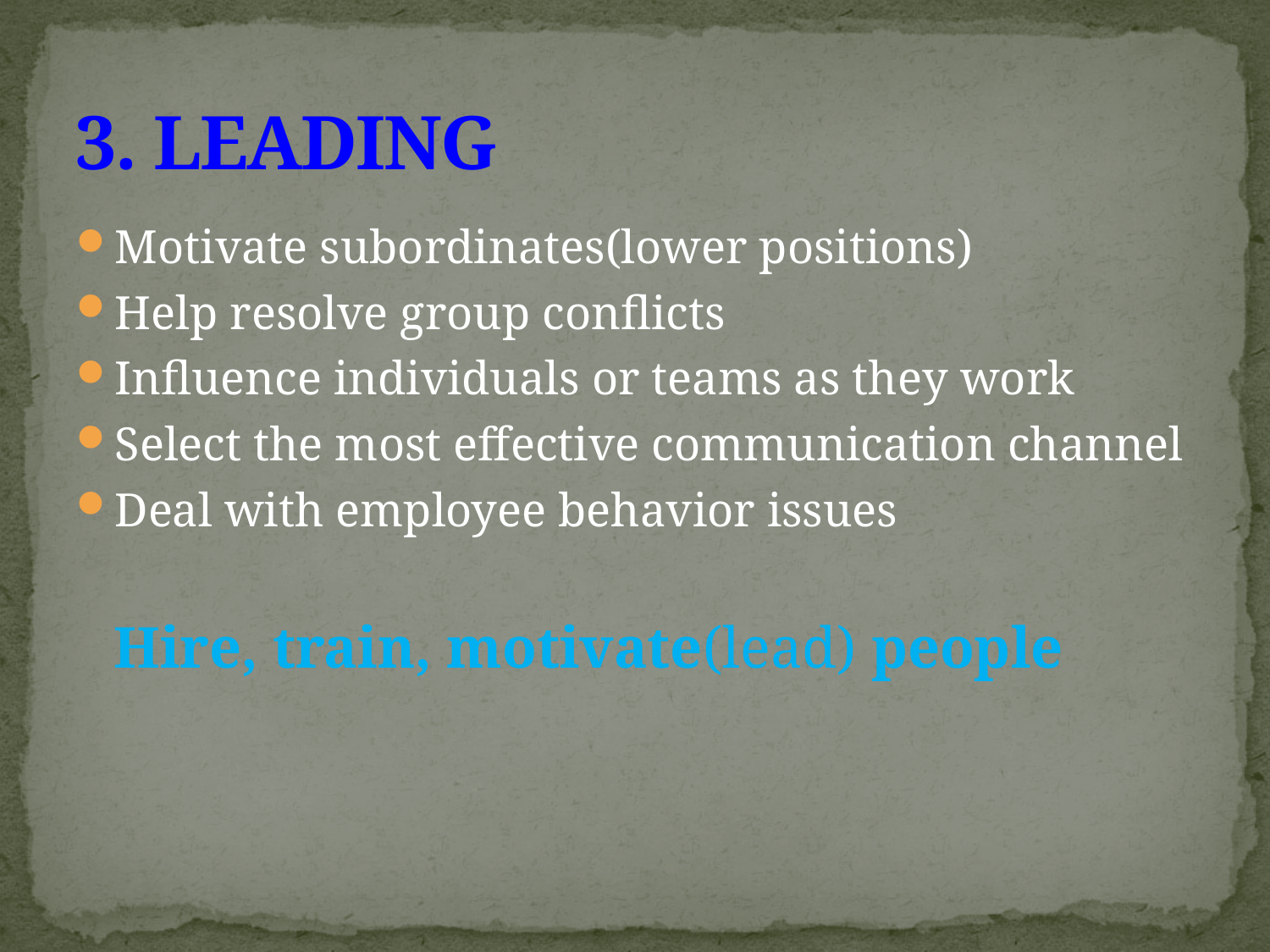

# 3. LEADING
Motivate subordinates(lower positions)
Help resolve group conflicts
Influence individuals or teams as they work
Select the most effective communication channel
Deal with employee behavior issues

	Hire, train, motivate(lead) people